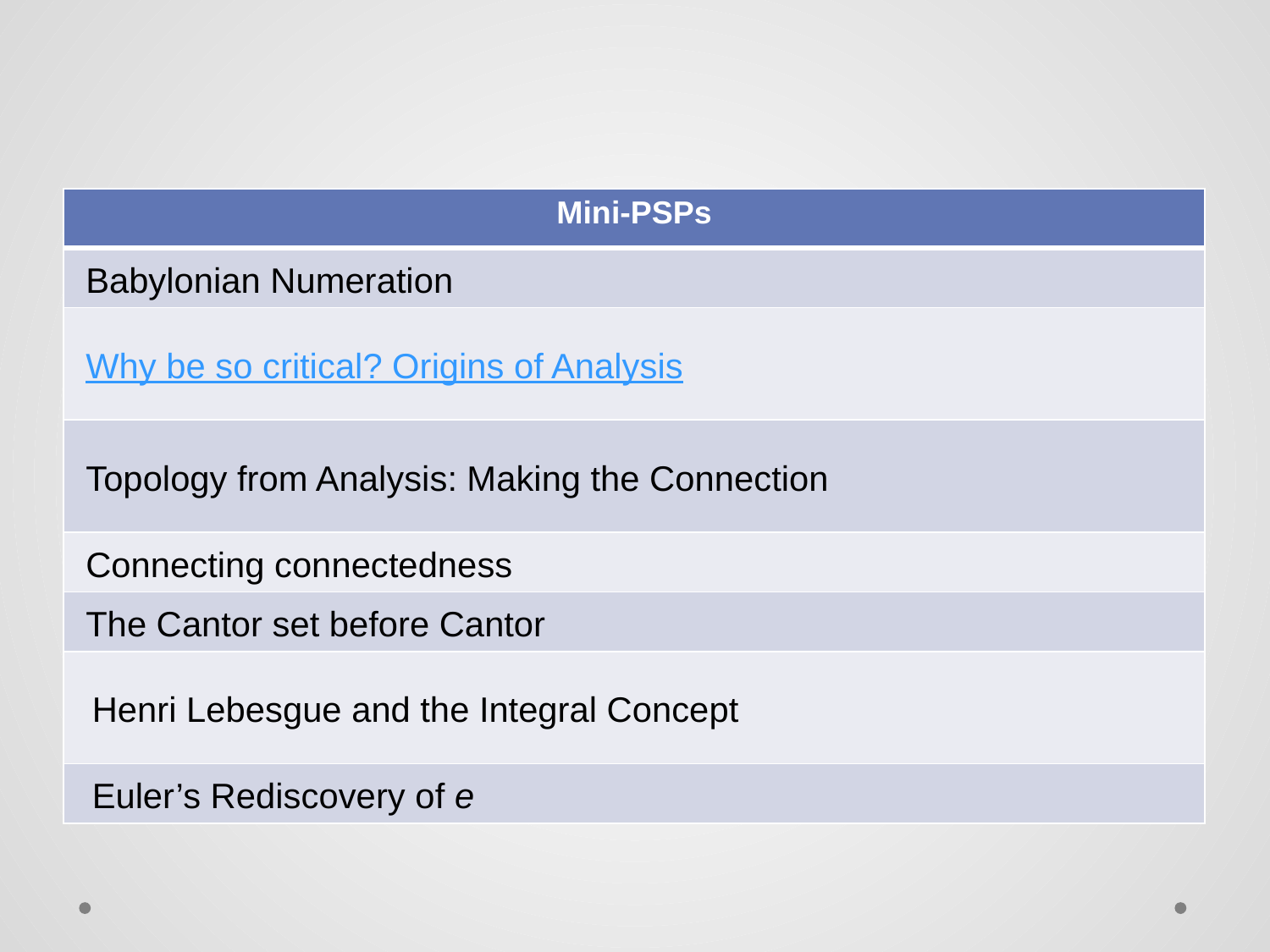

| Mini-PSPs |
| --- |
| Babylonian Numeration |
| Why be so critical? Origins of Analysis |
| Topology from Analysis: Making the Connection |
| Connecting connectedness |
| The Cantor set before Cantor |
| Henri Lebesgue and the Integral Concept |
| Euler’s Rediscovery of e |